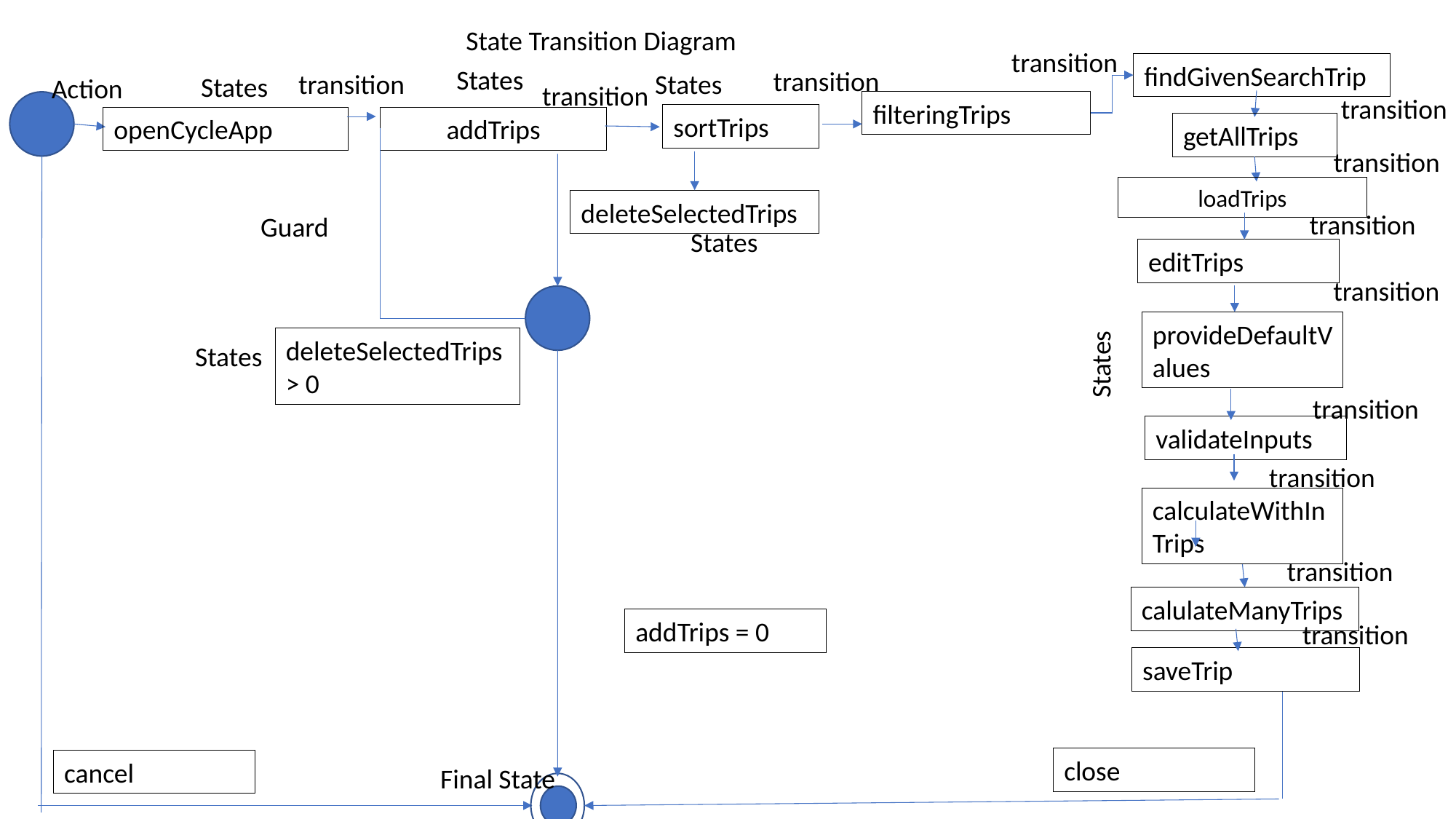

State Transition Diagram
transition

findGivenSearchTrip
States
transition
transition
States
States
Action
transition
transition
filteringTrips

sortTrips
openCycleApp
addTrips
getAllTrips
transition
loadTrips
deleteSelectedTrips
transition
Guard
States
editTrips
transition

provideDefaultValues
deleteSelectedTrips > 0
States
States
transition
validateInputs
transition
calculateWithInTrips
transition
calulateManyTrips
addTrips = 0
transition
saveTrip
close
cancel
Final State